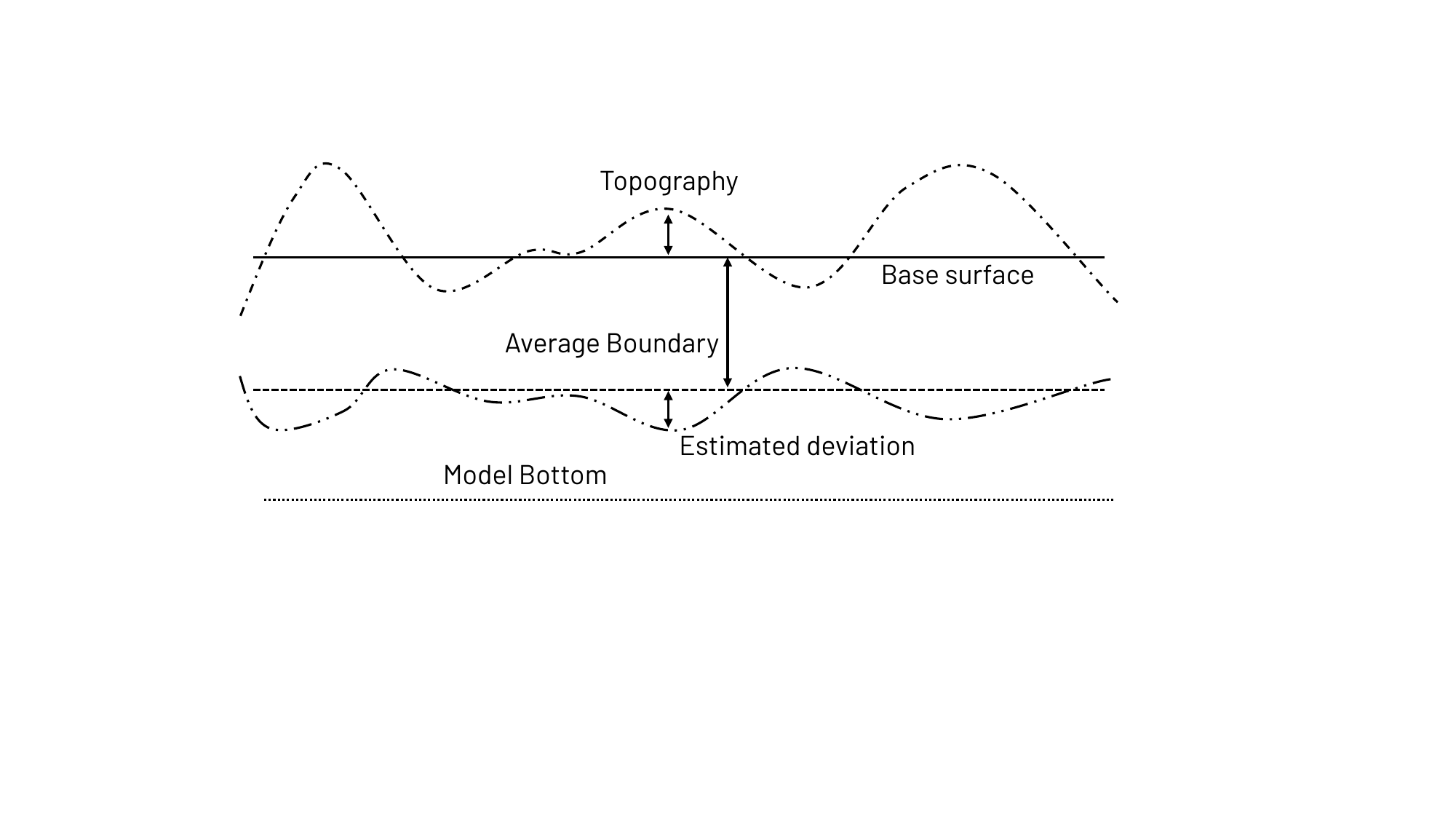

Topography

Base surface
Average Boundary

Estimated deviation
Model Bottom